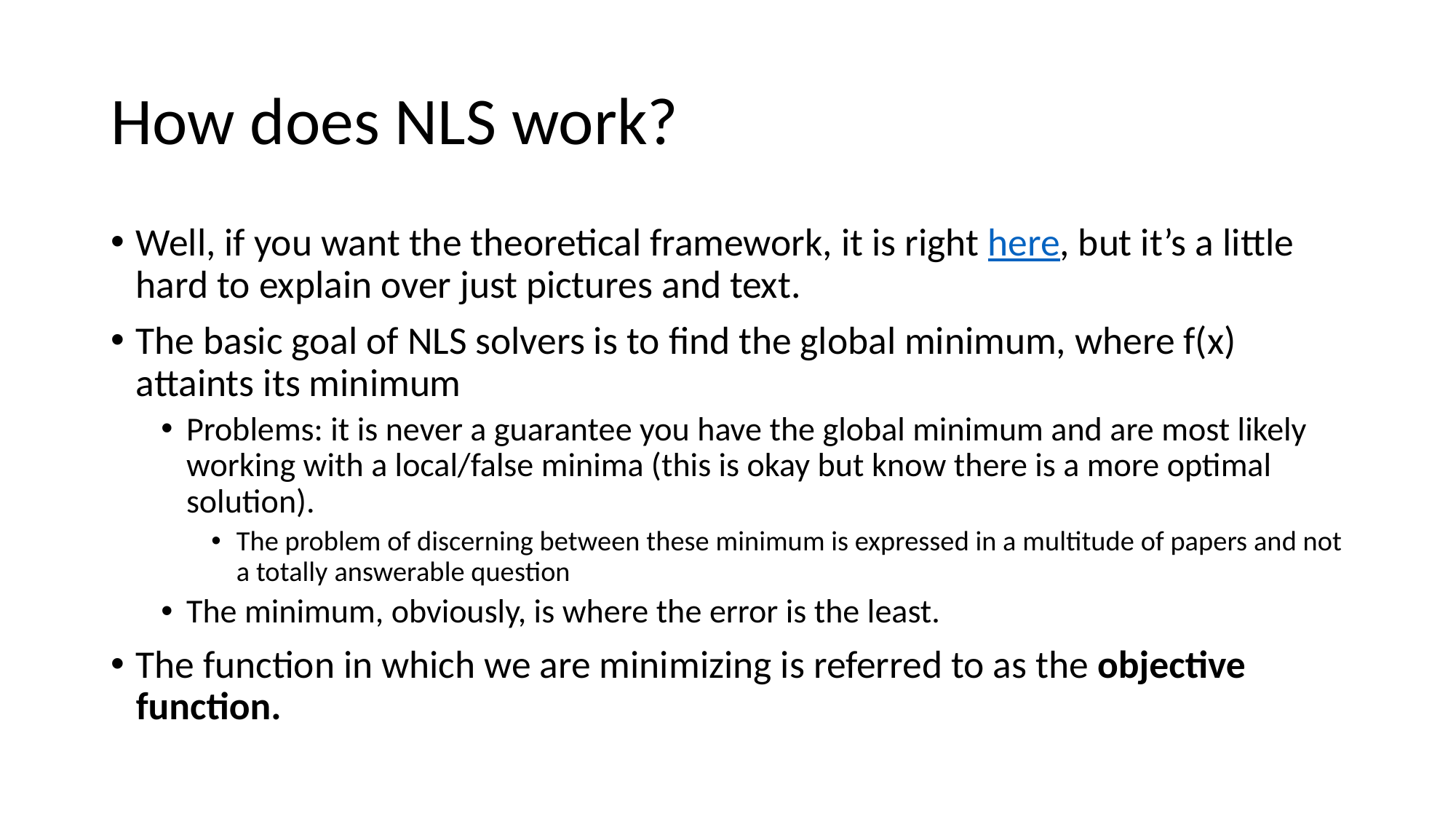

# How does NLS work?
Well, if you want the theoretical framework, it is right here, but it’s a little hard to explain over just pictures and text.
The basic goal of NLS solvers is to find the global minimum, where f(x) attaints its minimum
Problems: it is never a guarantee you have the global minimum and are most likely working with a local/false minima (this is okay but know there is a more optimal solution).
The problem of discerning between these minimum is expressed in a multitude of papers and not a totally answerable question
The minimum, obviously, is where the error is the least.
The function in which we are minimizing is referred to as the objective function.